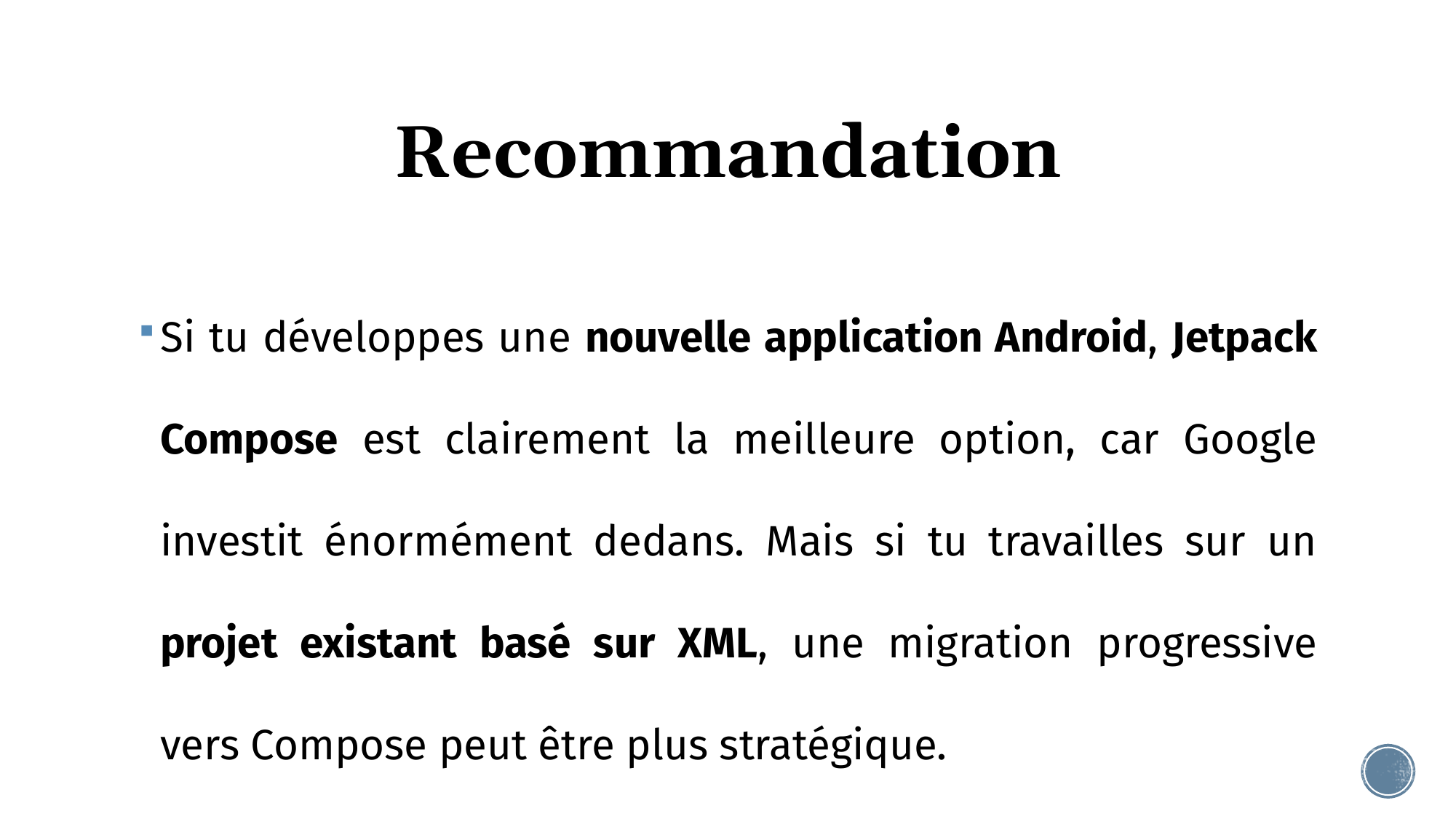

# Recommandation
Si tu développes une nouvelle application Android, Jetpack Compose est clairement la meilleure option, car Google investit énormément dedans. Mais si tu travailles sur un projet existant basé sur XML, une migration progressive vers Compose peut être plus stratégique.